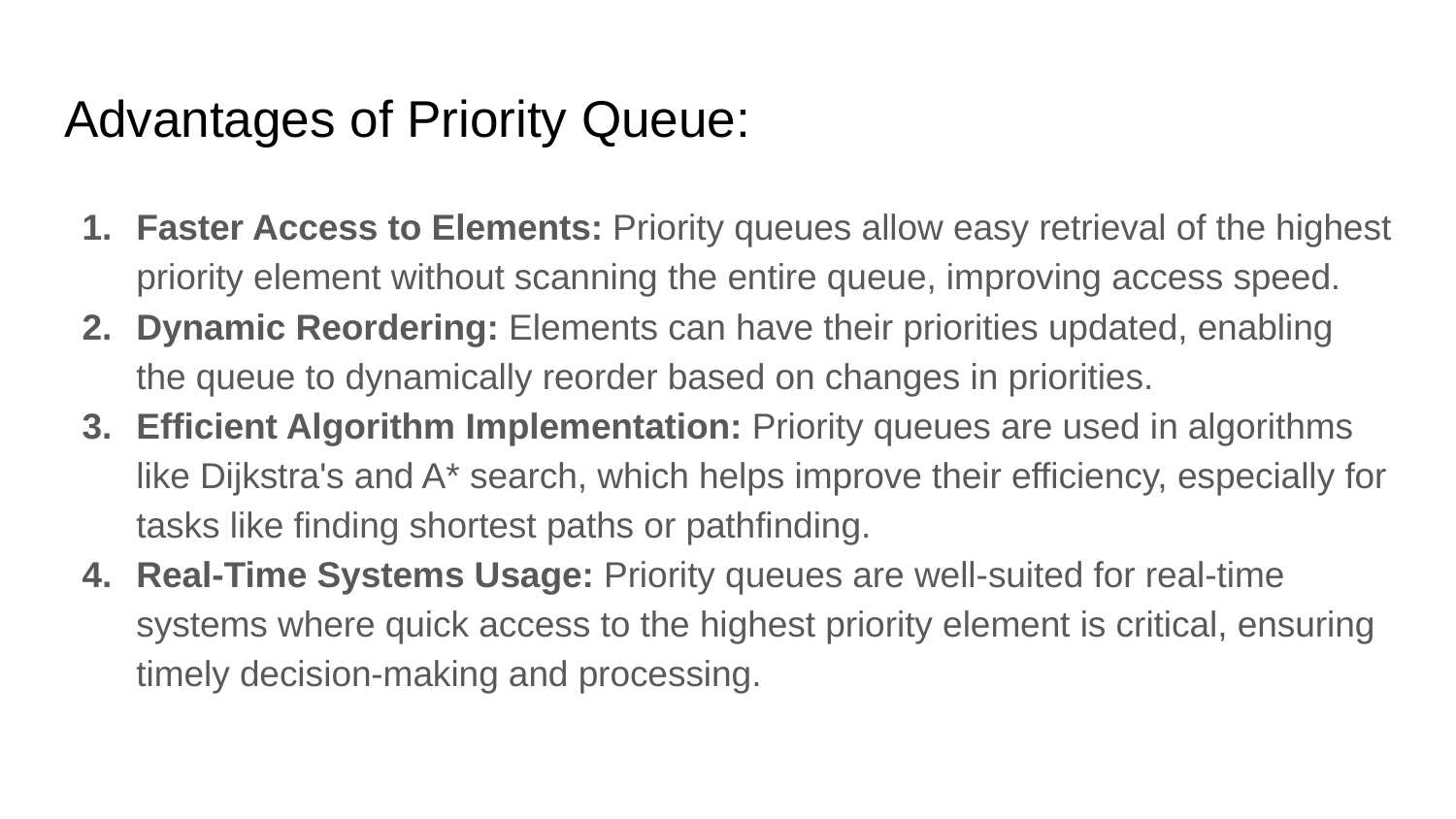

# Advantages of Priority Queue:
Faster Access to Elements: Priority queues allow easy retrieval of the highest priority element without scanning the entire queue, improving access speed.
Dynamic Reordering: Elements can have their priorities updated, enabling the queue to dynamically reorder based on changes in priorities.
Efficient Algorithm Implementation: Priority queues are used in algorithms like Dijkstra's and A* search, which helps improve their efficiency, especially for tasks like finding shortest paths or pathfinding.
Real-Time Systems Usage: Priority queues are well-suited for real-time systems where quick access to the highest priority element is critical, ensuring timely decision-making and processing.